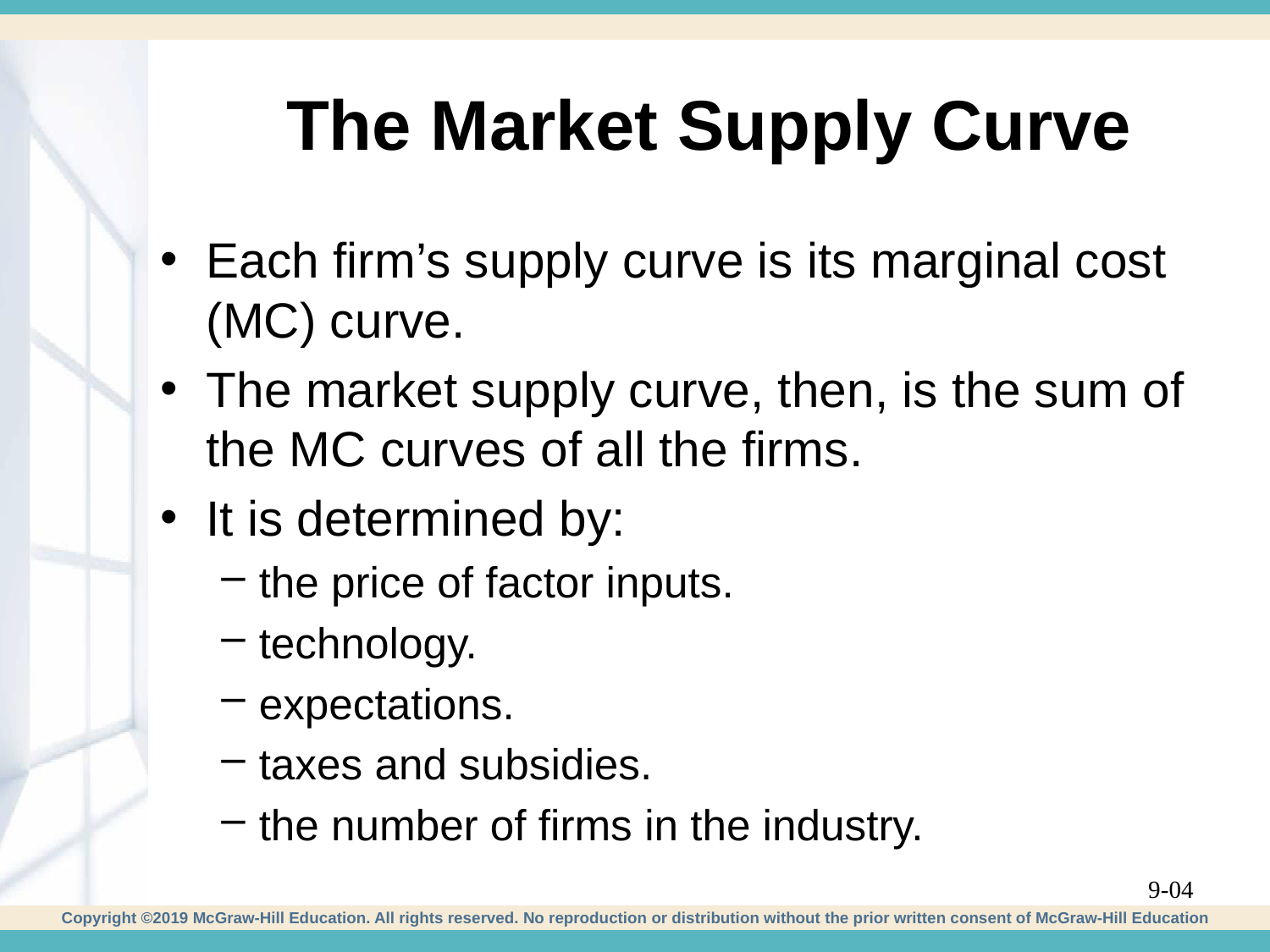

# The Market Supply Curve
Each firm’s supply curve is its marginal cost (MC) curve.
The market supply curve, then, is the sum of the MC curves of all the firms.
It is determined by:
the price of factor inputs.
technology.
expectations.
taxes and subsidies.
the number of firms in the industry.
9-04